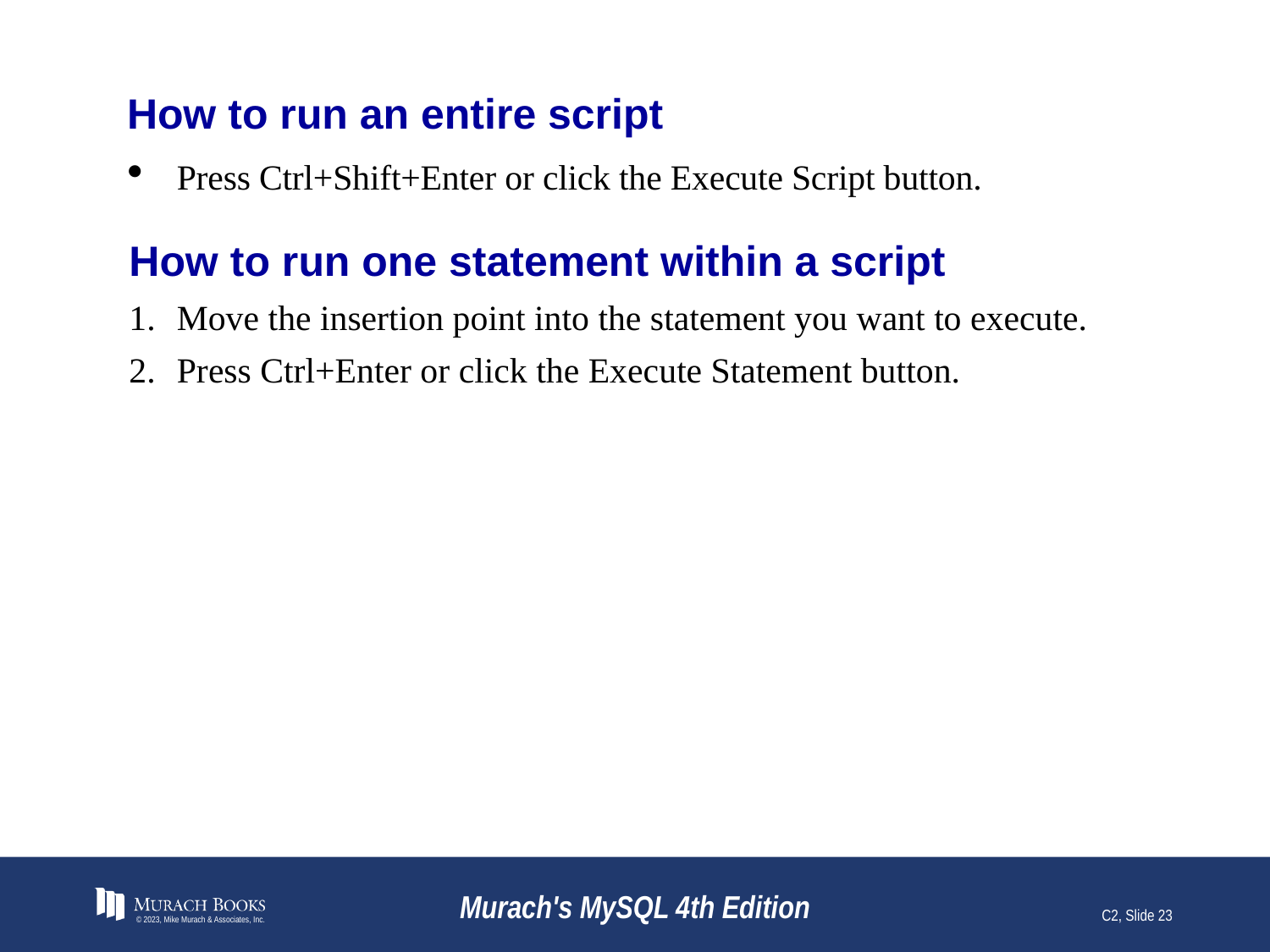

# How to run an entire script
Press Ctrl+Shift+Enter or click the Execute Script button.
How to run one statement within a script
Move the insertion point into the statement you want to execute.
Press Ctrl+Enter or click the Execute Statement button.

© 2023, Mike Murach & Associates, Inc.
Murach's MySQL 4th Edition

C2, Slide 23